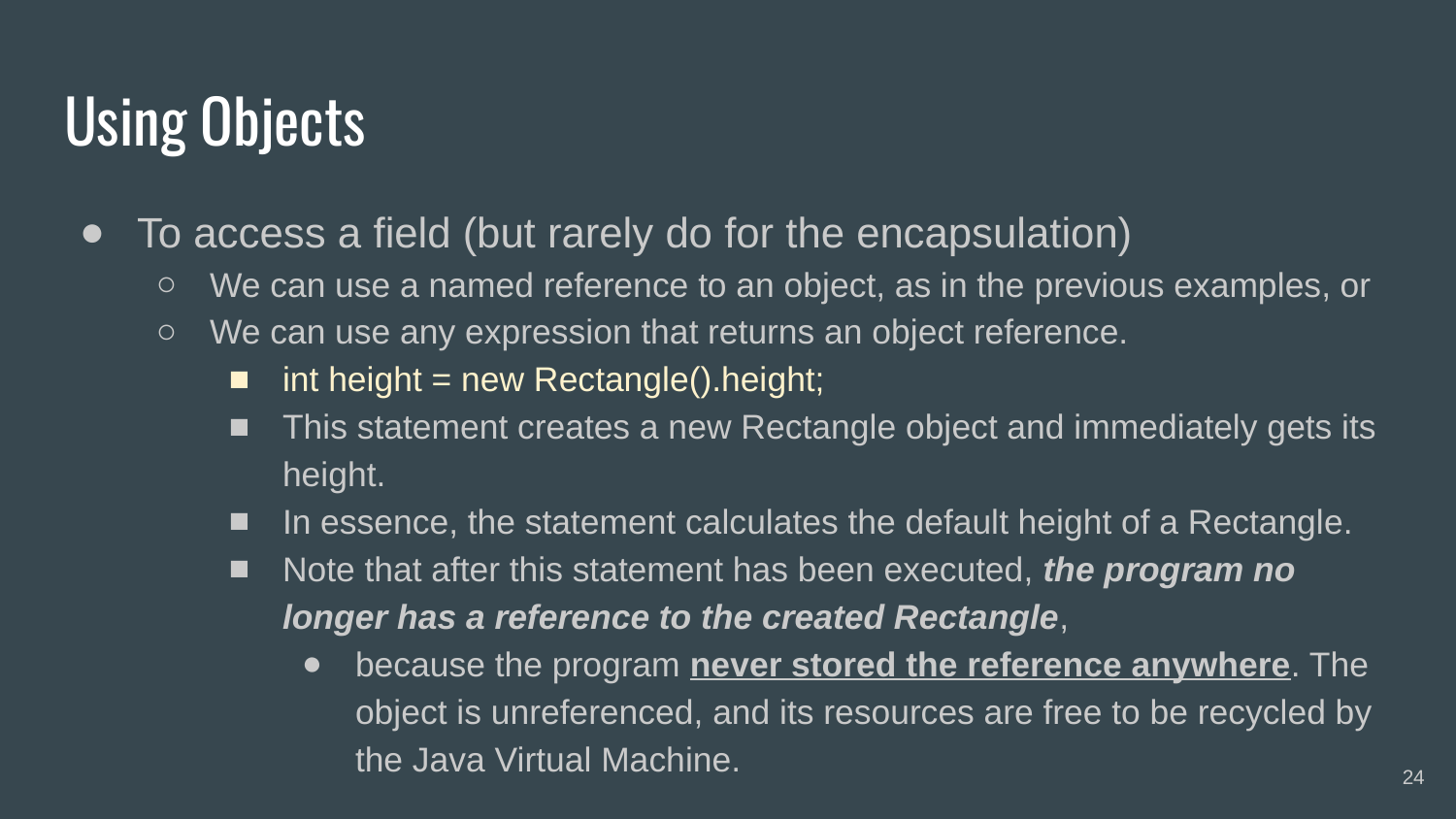

# Using Objects
To access a field (but rarely do for the encapsulation)
We can use a named reference to an object, as in the previous examples, or
We can use any expression that returns an object reference.
int height = new Rectangle().height;
This statement creates a new Rectangle object and immediately gets its height.
In essence, the statement calculates the default height of a Rectangle.
Note that after this statement has been executed, the program no longer has a reference to the created Rectangle,
because the program never stored the reference anywhere. The object is unreferenced, and its resources are free to be recycled by the Java Virtual Machine.
24